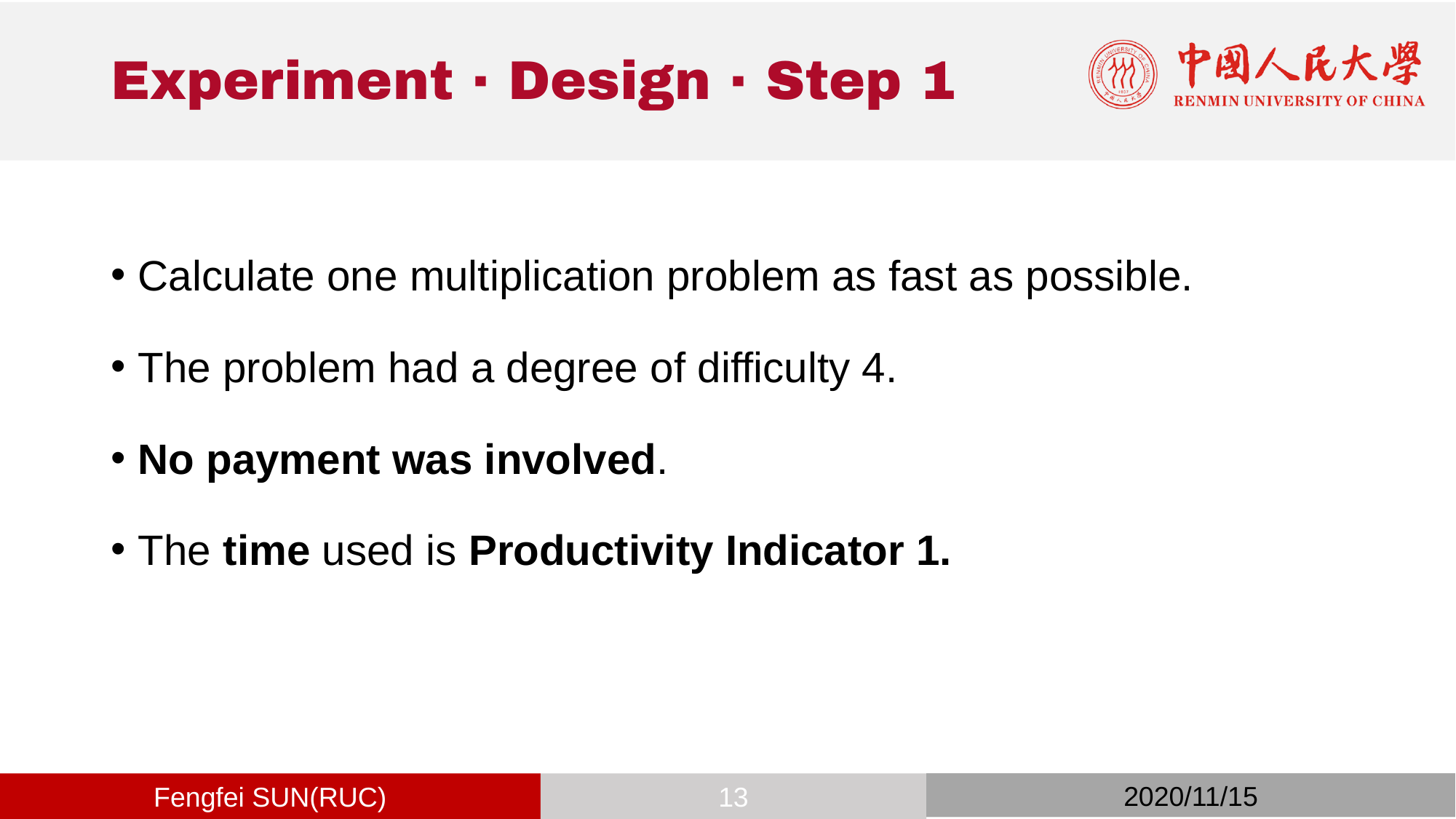

# Experiment · Design · Step 1
Calculate one multiplication problem as fast as possible.
The problem had a degree of difficulty 4.
No payment was involved.
The time used is Productivity Indicator 1.